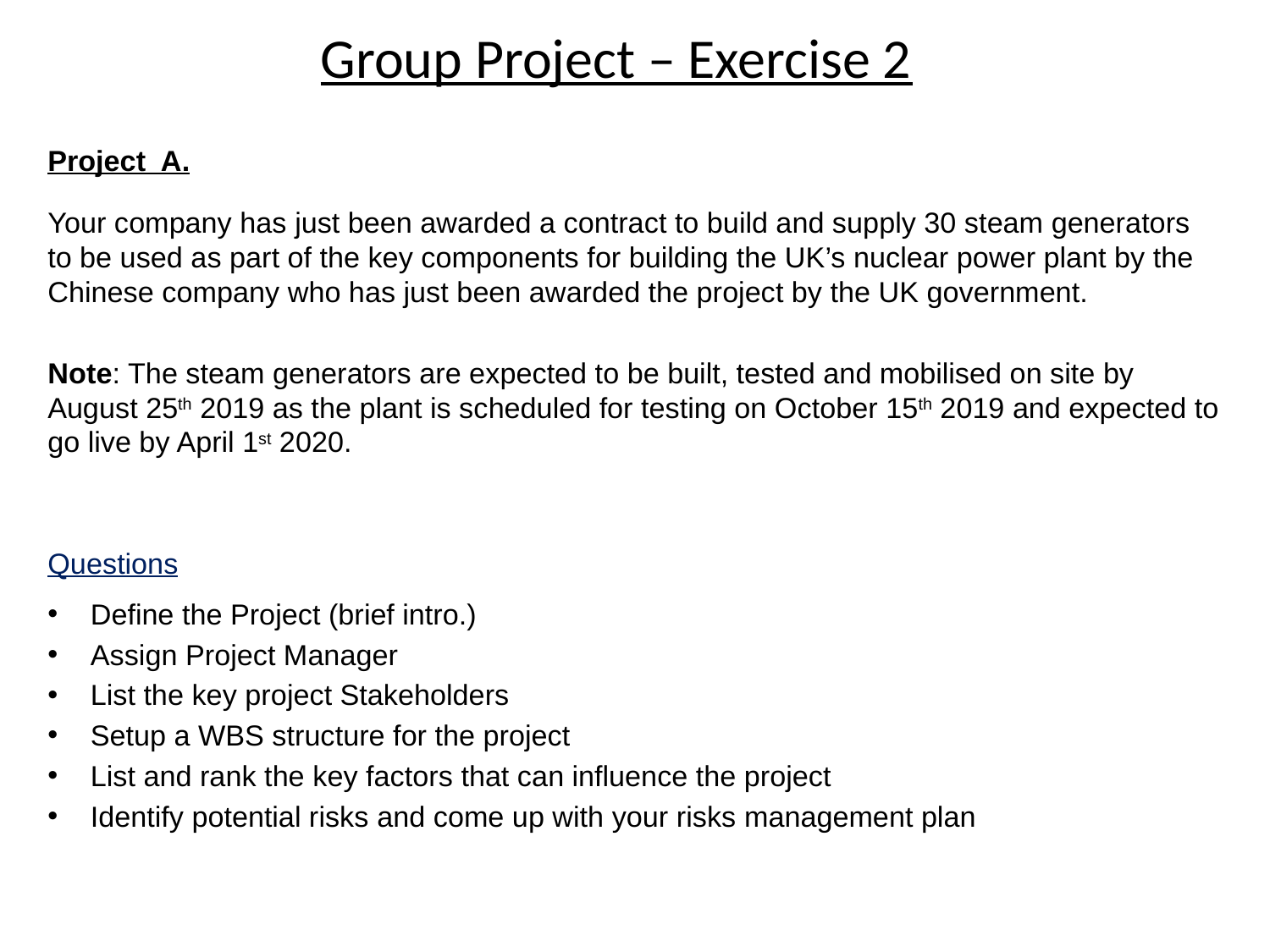

# Group Project – Exercise 2
Project  A.

Your company has just been awarded a contract to build and supply 30 steam generators to be used as part of the key components for building the UK’s nuclear power plant by the Chinese company who has just been awarded the project by the UK government.

Note: The steam generators are expected to be built, tested and mobilised on site by August 25th 2019 as the plant is scheduled for testing on October 15th 2019 and expected to go live by April 1st 2020.

Questions

Define the Project (brief intro.)
Assign Project Manager
List the key project Stakeholders
Setup a WBS structure for the project
List and rank the key factors that can influence the project
Identify potential risks and come up with your risks management plan